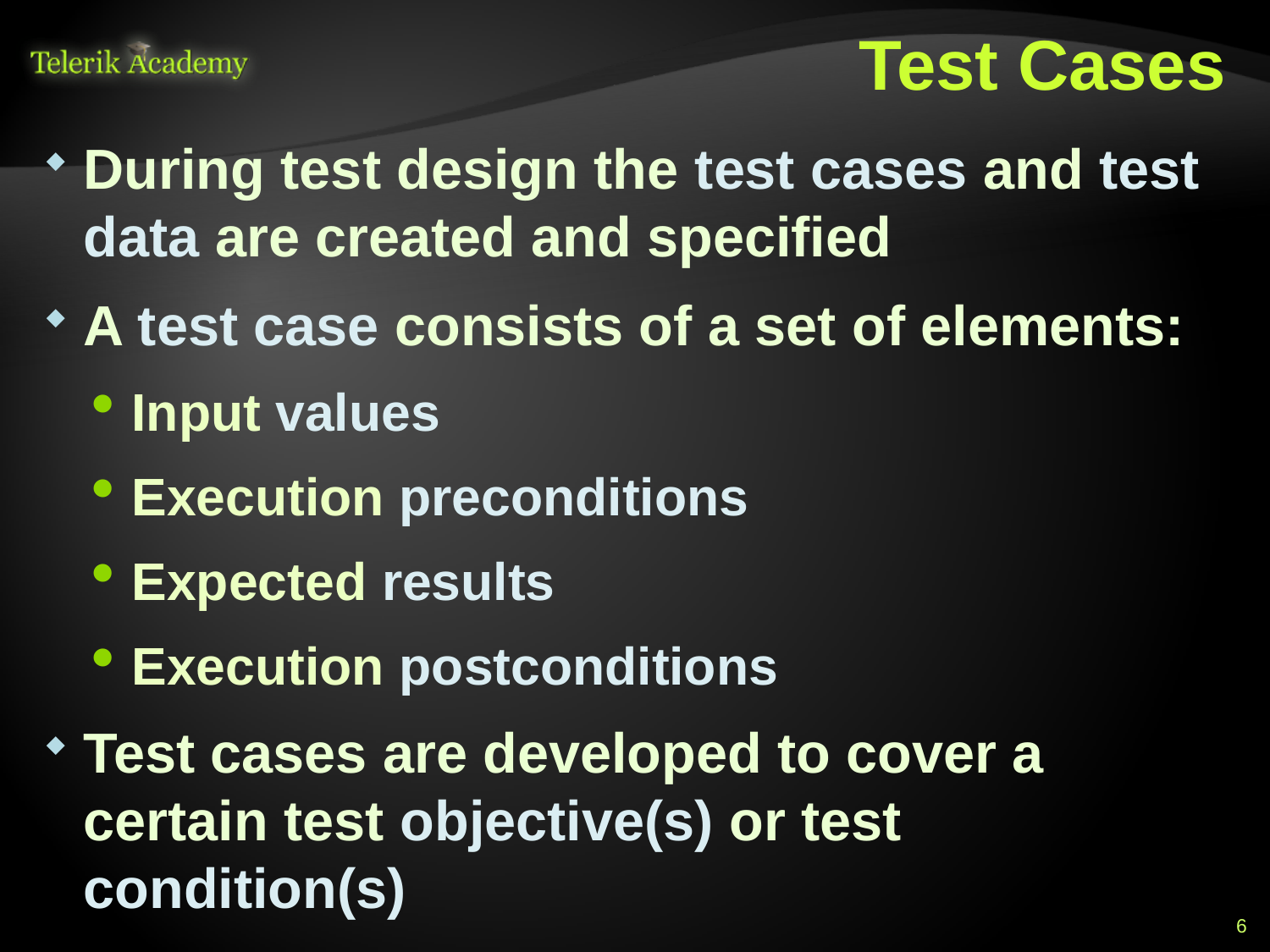

# Test Cases
During test design the test cases and test data are created and specified
A test case consists of a set of elements:
Input values
Execution preconditions
Expected results
Execution postconditions
Test cases are developed to cover a certain test objective(s) or test condition(s)
6